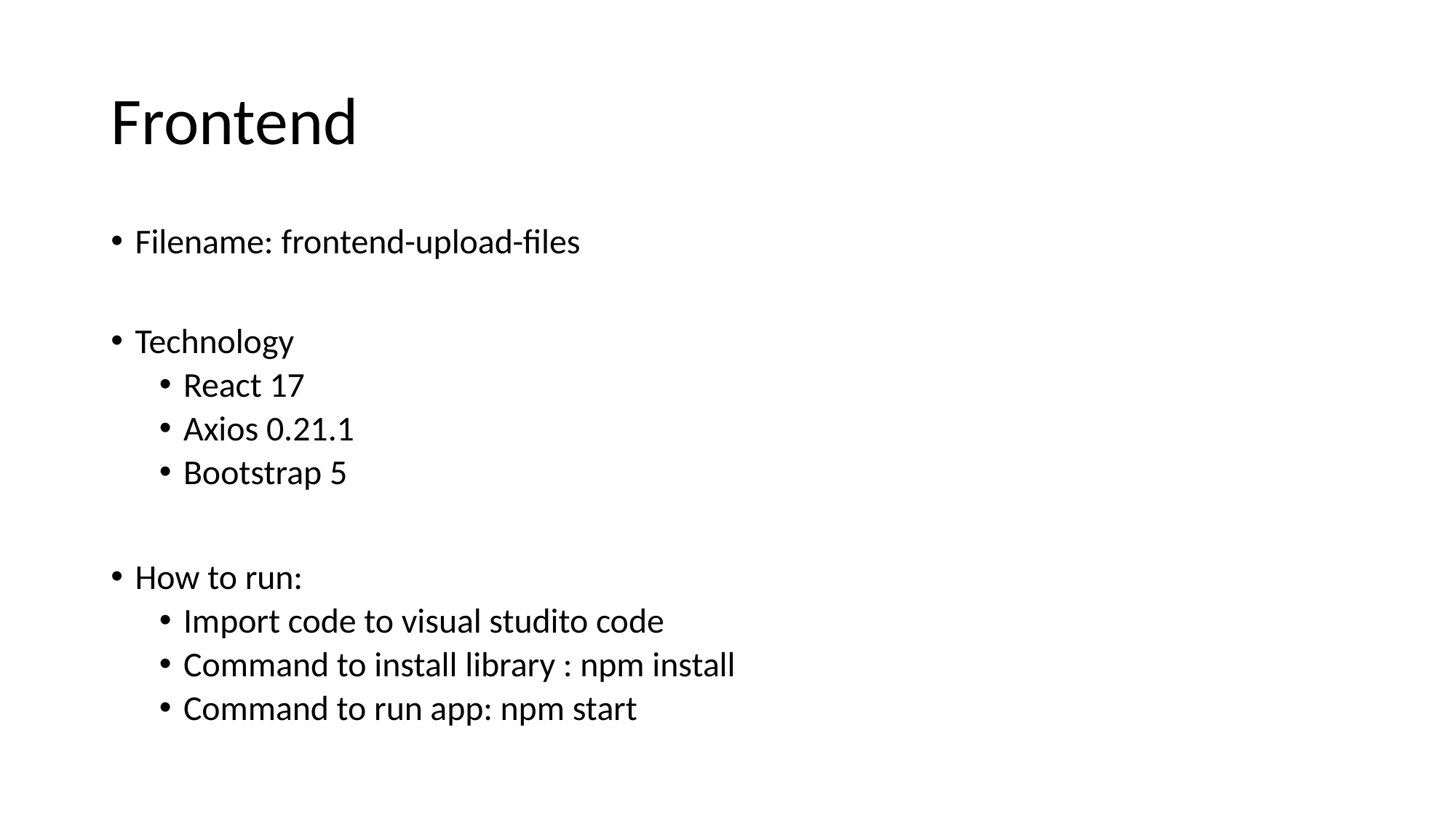

# Frontend
Filename: frontend-upload-files

Technology
React 17
Axios 0.21.1
Bootstrap 5

How to run:
Import code to visual studito code
Command to install library : npm install
Command to run app: npm start